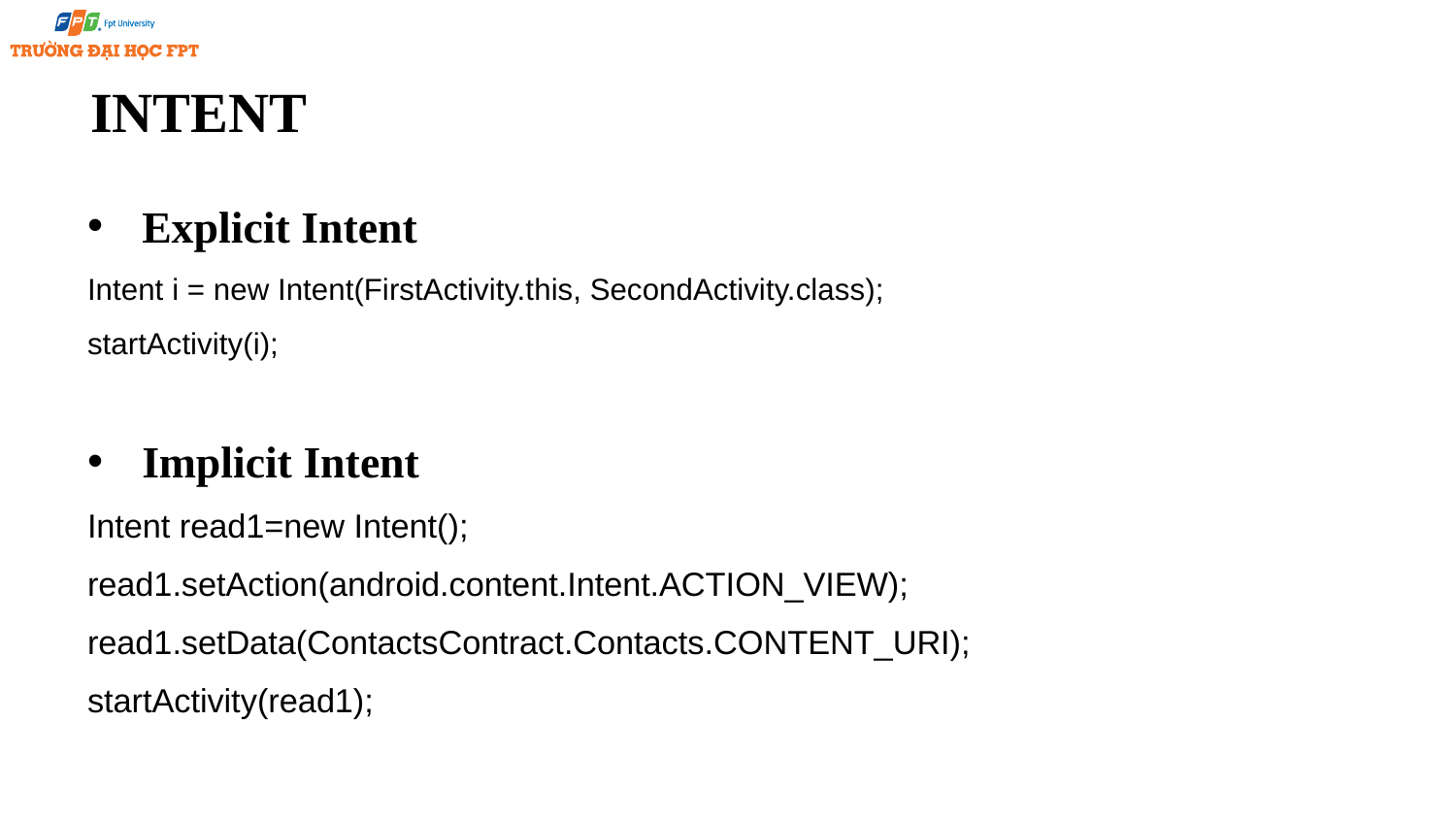

# INTENT
Explicit Intent
Intent i = new Intent(FirstActivity.this, SecondActivity.class);
startActivity(i);

Implicit Intent
Intent read1=new Intent();
read1.setAction(android.content.Intent.ACTION_VIEW);
read1.setData(ContactsContract.Contacts.CONTENT_URI);
startActivity(read1);